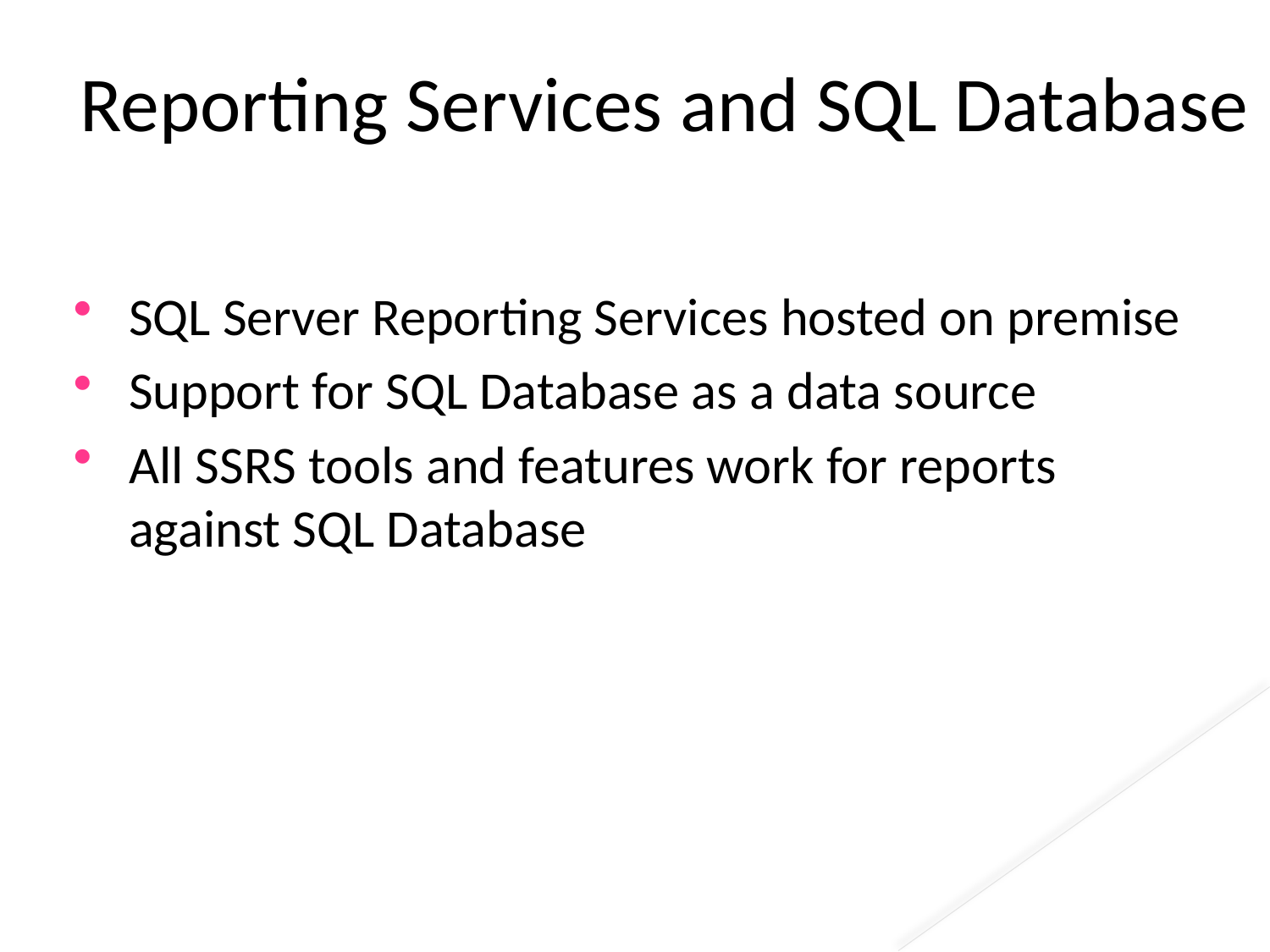

# Reporting Services and SQL Database
SQL Server Reporting Services hosted on premise
Support for SQL Database as a data source
All SSRS tools and features work for reports against SQL Database